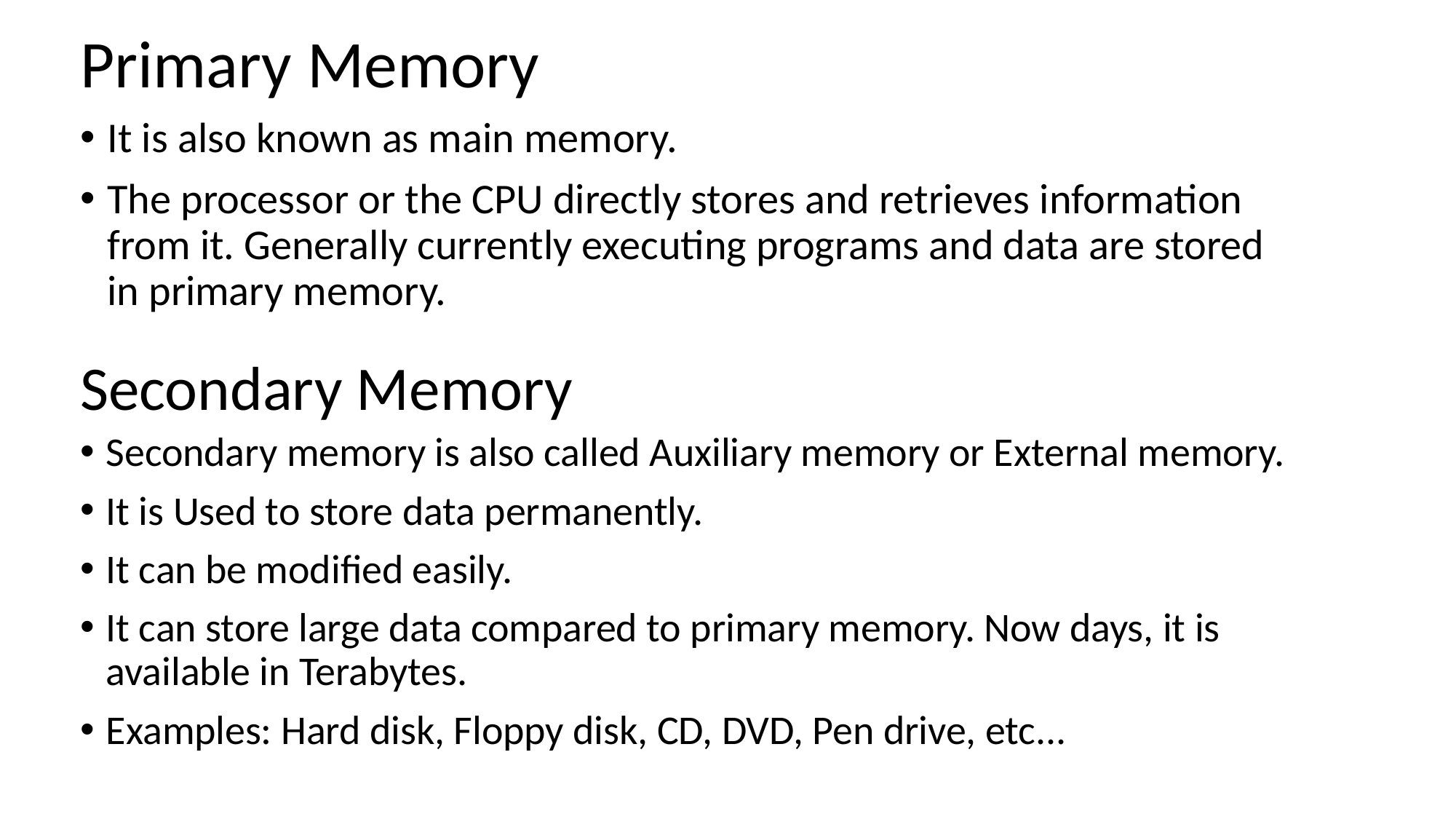

# Primary Memory
It is also known as main memory.
The processor or the CPU directly stores and retrieves information from it. Generally currently executing programs and data are stored in primary memory.

Secondary Memory
Secondary memory is also called Auxiliary memory or External memory.
It is Used to store data permanently.
It can be modified easily.
It can store large data compared to primary memory. Now days, it is available in Terabytes.
Examples: Hard disk, Floppy disk, CD, DVD, Pen drive, etc...